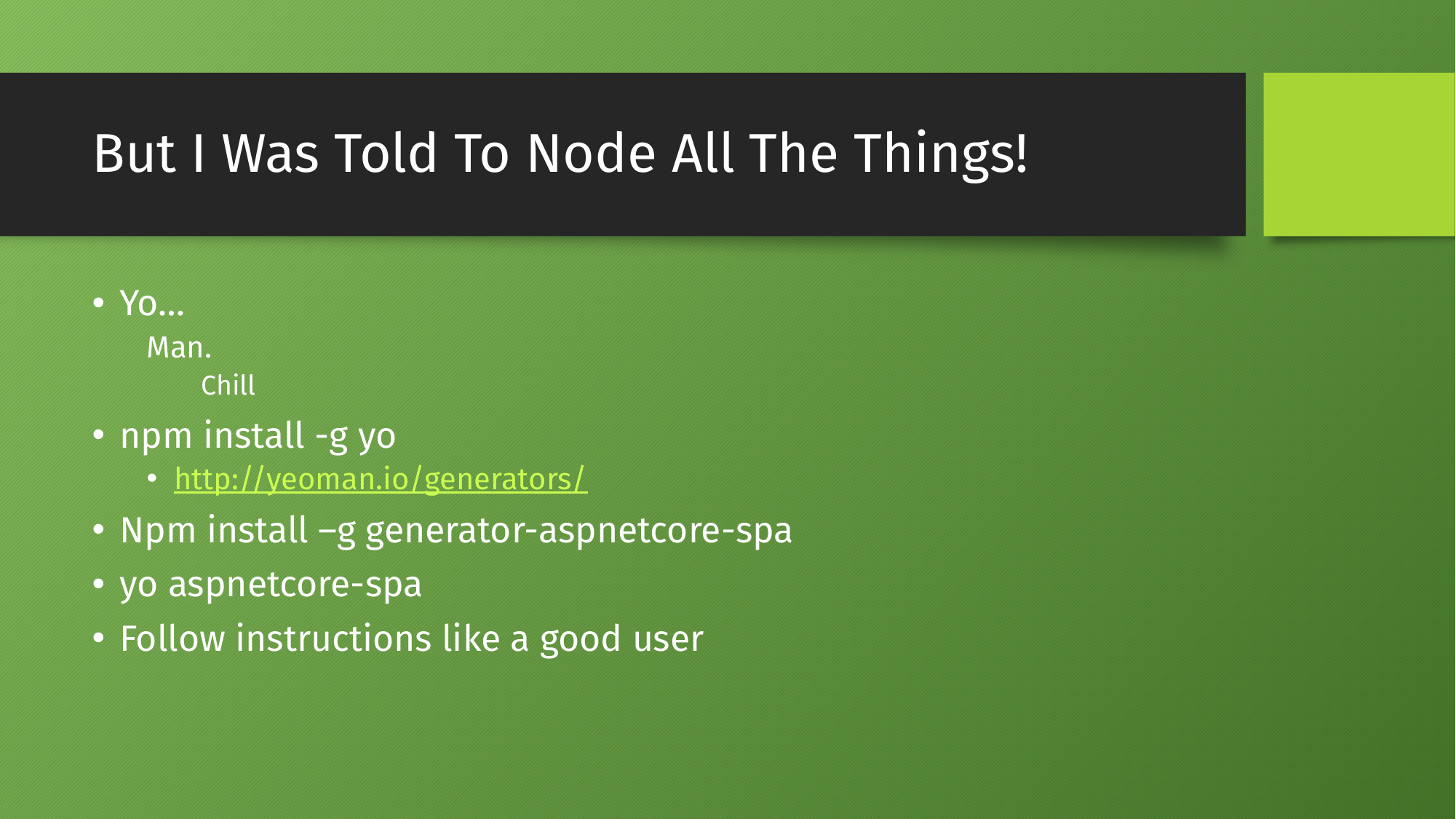

# But I Was Told To Node All The Things!
Yo…
Man.
Chill
npm install -g yo
http://yeoman.io/generators/
Npm install –g generator-aspnetcore-spa
yo aspnetcore-spa
Follow instructions like a good user